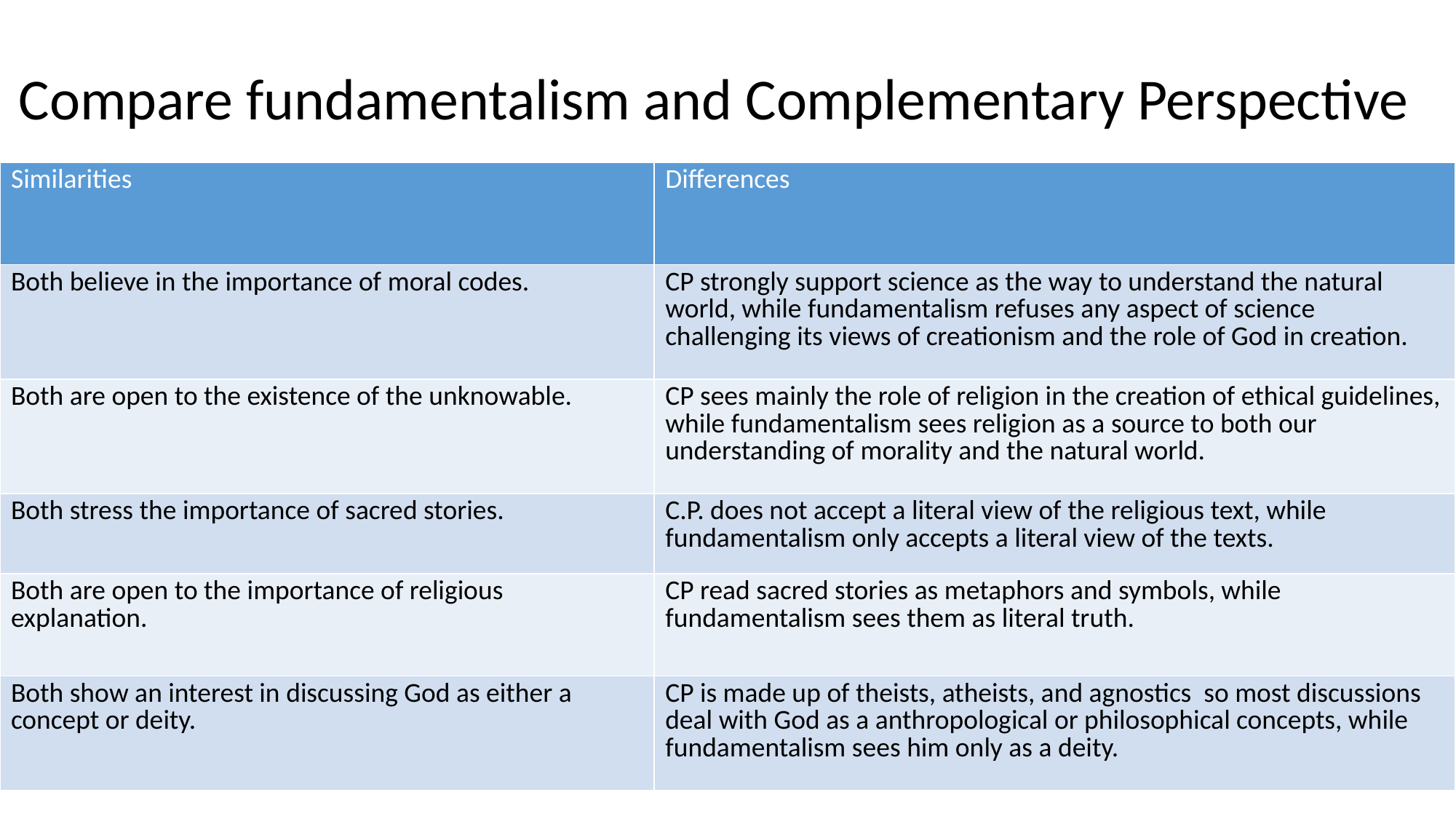

# Compare fundamentalism and Complementary Perspective
| Similarities | Differences |
| --- | --- |
| Both believe in the importance of moral codes. | CP strongly support science as the way to understand the natural world, while fundamentalism refuses any aspect of science challenging its views of creationism and the role of God in creation. |
| Both are open to the existence of the unknowable. | CP sees mainly the role of religion in the creation of ethical guidelines, while fundamentalism sees religion as a source to both our understanding of morality and the natural world. |
| Both stress the importance of sacred stories. | C.P. does not accept a literal view of the religious text, while fundamentalism only accepts a literal view of the texts. |
| Both are open to the importance of religious explanation. | CP read sacred stories as metaphors and symbols, while fundamentalism sees them as literal truth. |
| Both show an interest in discussing God as either a concept or deity. | CP is made up of theists, atheists, and agnostics so most discussions deal with God as a anthropological or philosophical concepts, while fundamentalism sees him only as a deity. |